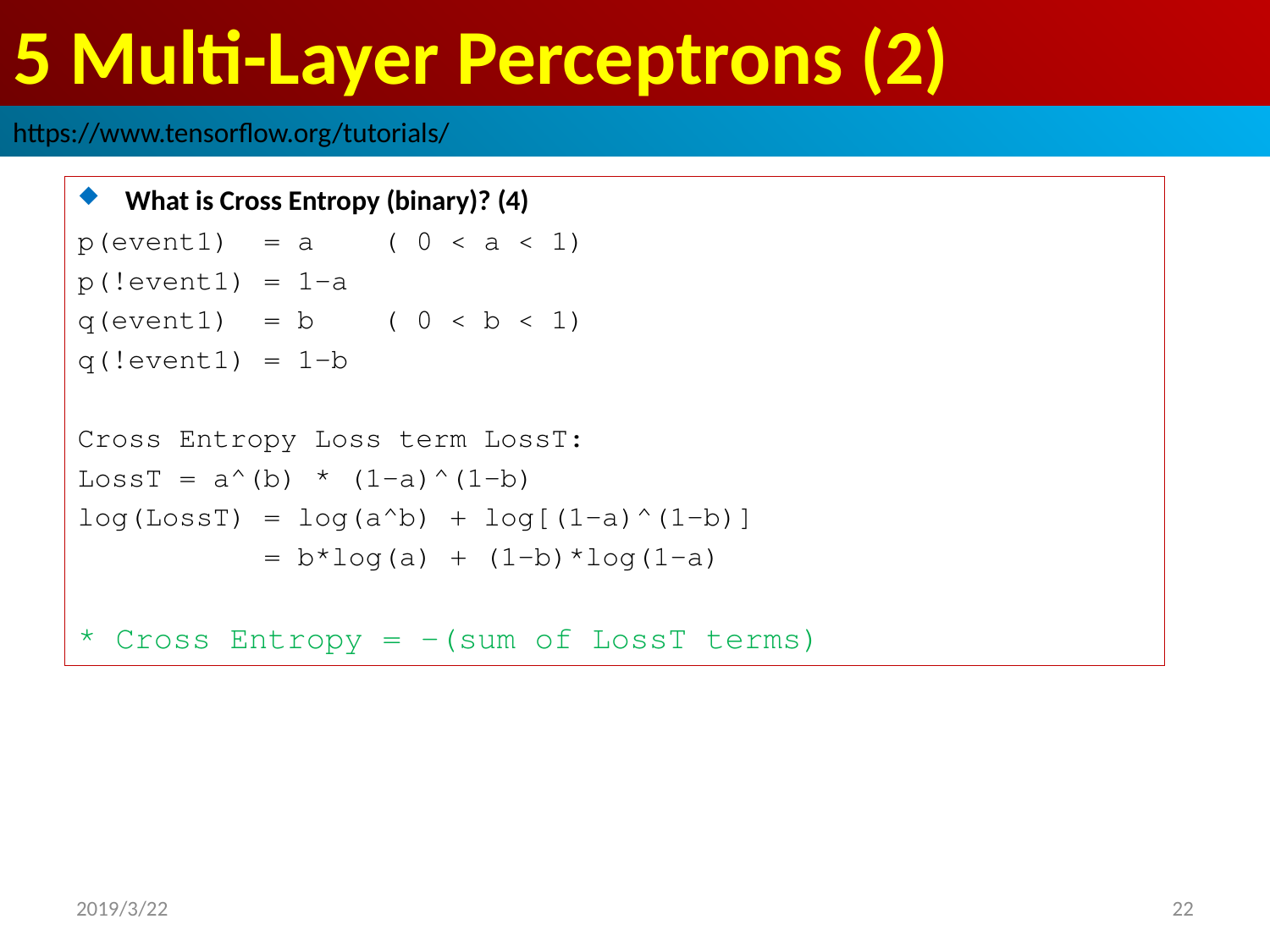

# 5 Multi-Layer Perceptrons (2)
https://www.tensorflow.org/tutorials/
What is Cross Entropy (binary)? (4)
p(event1)  = a    ( 0 < a < 1)
p(!event1) = 1-a
q(event1)  = b    ( 0 < b < 1)
q(!event1) = 1-b

Cross Entropy Loss term LossT:
LossT = a^(b) * (1-a)^(1-b)
log(LossT) = log(a^b) + log[(1-a)^(1-b)]
           = b*log(a) + (1-b)*log(1-a)

* Cross Entropy = -(sum of LossT terms)

2019/3/22
22